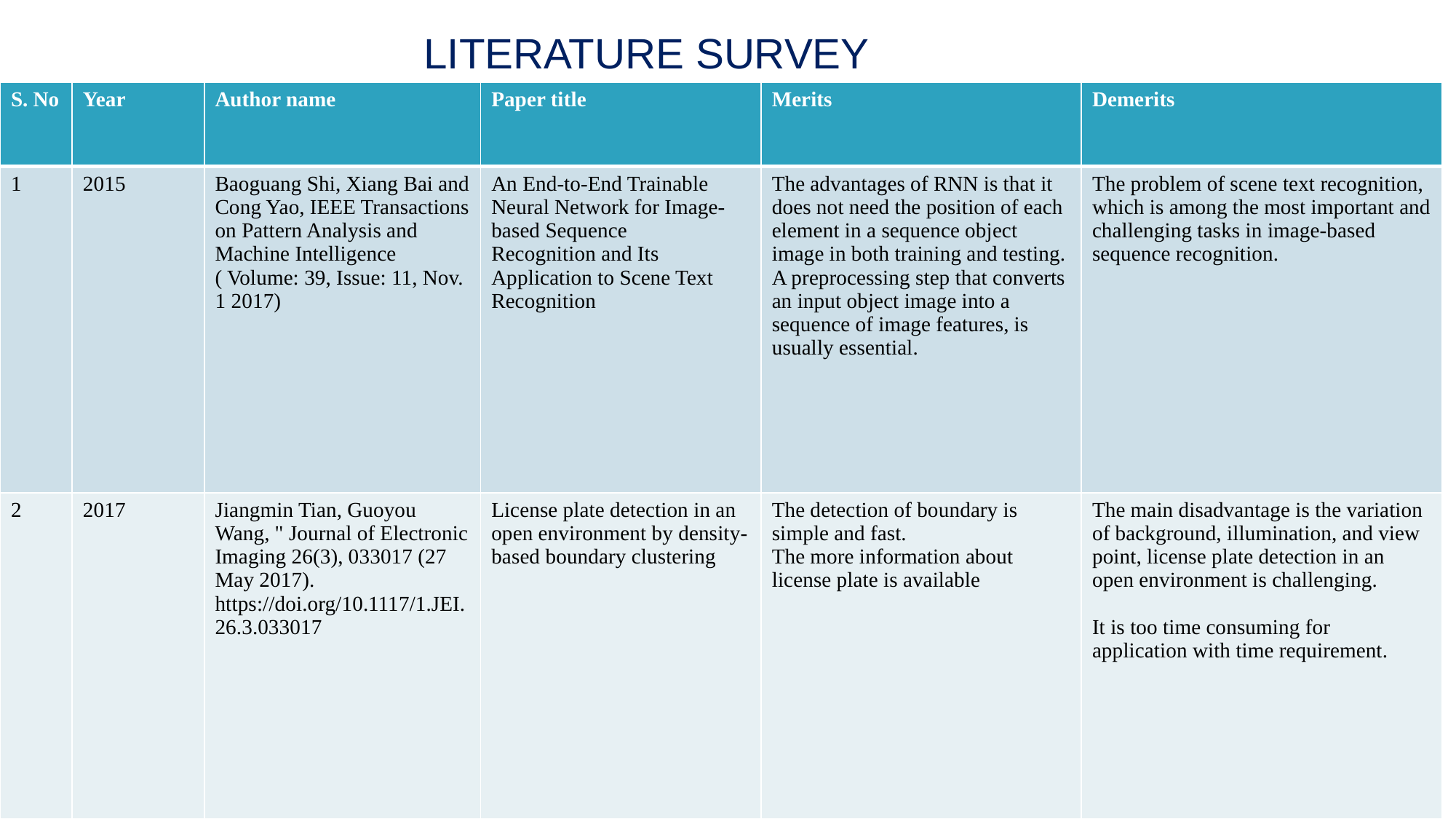

LITERATURE SURVEY
| S. No | Year | Author name | Paper title | Merits | Demerits |
| --- | --- | --- | --- | --- | --- |
| 1 | 2015 | Baoguang Shi, Xiang Bai and Cong Yao, IEEE Transactions on Pattern Analysis and Machine Intelligence ( Volume: 39, Issue: 11, Nov. 1 2017) | An End-to-End Trainable Neural Network for Image-based Sequence Recognition and Its Application to Scene Text Recognition | The advantages of RNN is that it does not need the position of each element in a sequence object image in both training and testing. A preprocessing step that converts an input object image into a sequence of image features, is usually essential. | The problem of scene text recognition, which is among the most important and challenging tasks in image-based sequence recognition. |
| 2 | 2017 | Jiangmin Tian, Guoyou Wang, " Journal of Electronic Imaging 26(3), 033017 (27 May 2017). https://doi.org/10.1117/1.JEI.26.3.033017 | License plate detection in an open environment by density-based boundary clustering | The detection of boundary is simple and fast. The more information about license plate is available | The main disadvantage is the variation of background, illumination, and view point, license plate detection in an open environment is challenging.   It is too time consuming for application with time requirement. |